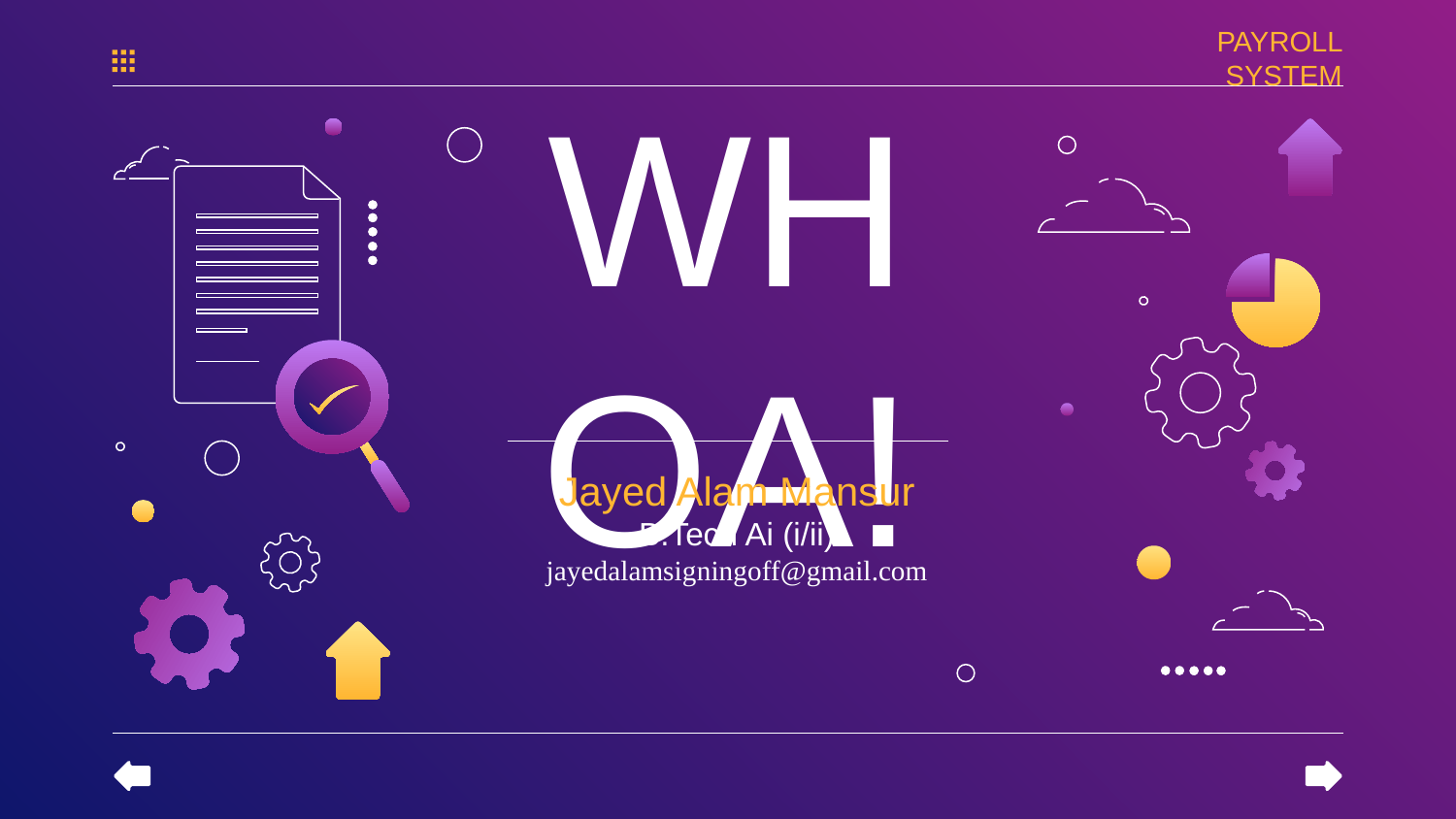

PAYROLL SYSTEM

# WHOA!

Jayed Alam Mansur
B.Tech Ai (i/ii)
jayedalamsigningoff@gmail.com